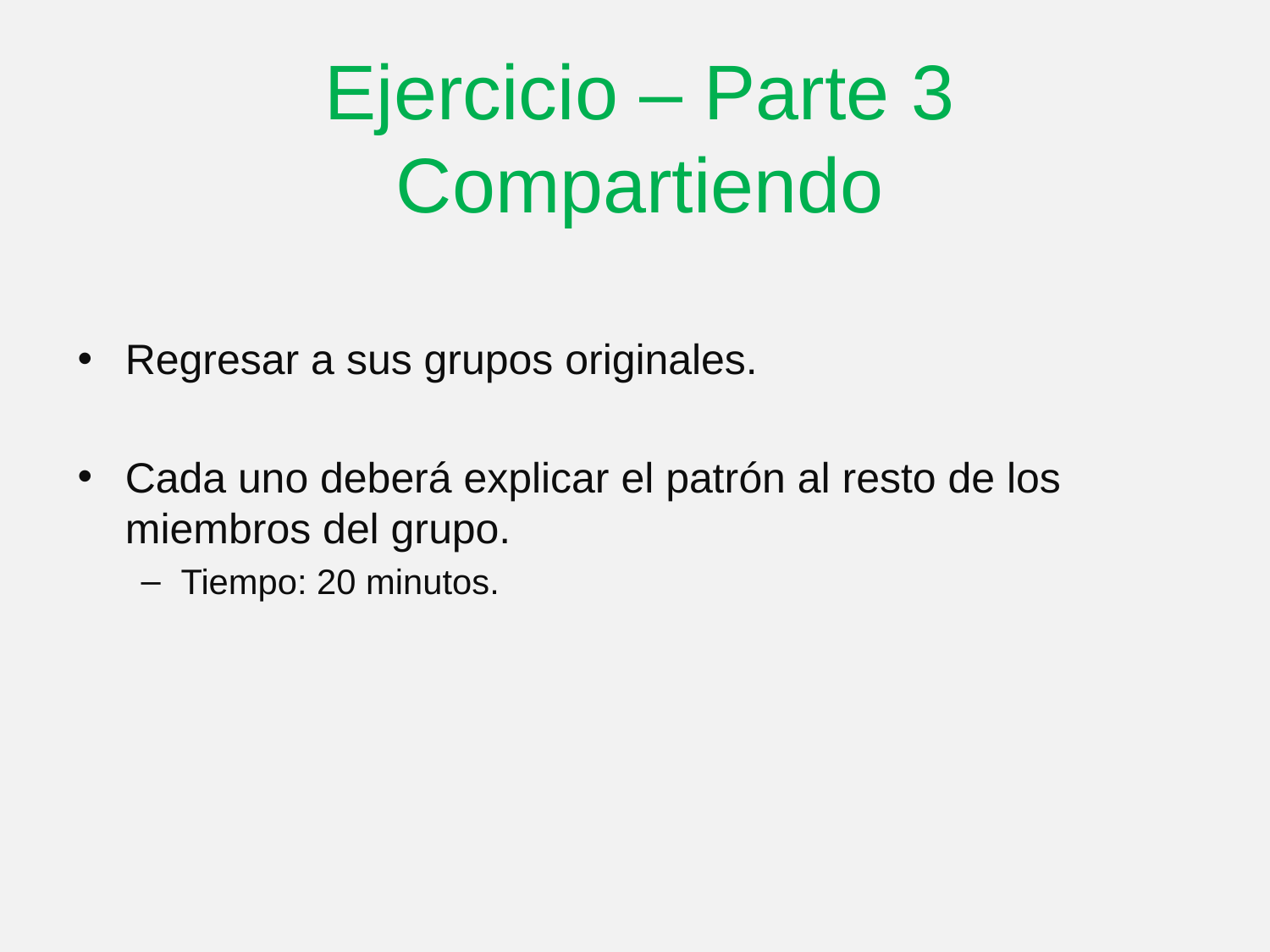

Ejercicio – Parte 3
Compartiendo
Regresar a sus grupos originales.

Cada uno deberá explicar el patrón al resto de los miembros del grupo.
Tiempo: 20 minutos.